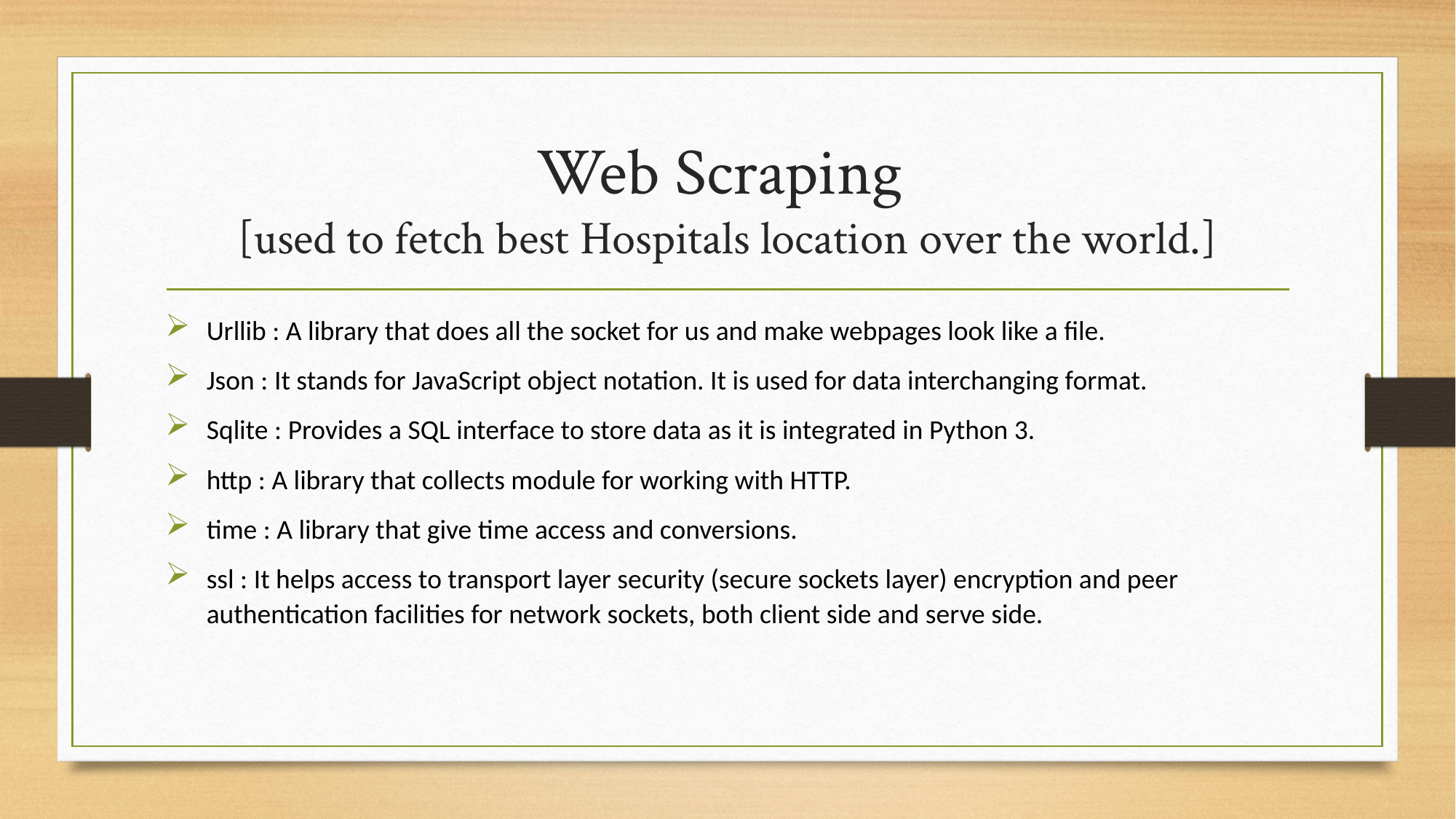

# Web Scraping [used to fetch best Hospitals location over the world.]
Urllib : A library that does all the socket for us and make webpages look like a file.
Json : It stands for JavaScript object notation. It is used for data interchanging format.
Sqlite : Provides a SQL interface to store data as it is integrated in Python 3.
http : A library that collects module for working with HTTP.
time : A library that give time access and conversions.
ssl : It helps access to transport layer security (secure sockets layer) encryption and peer authentication facilities for network sockets, both client side and serve side.